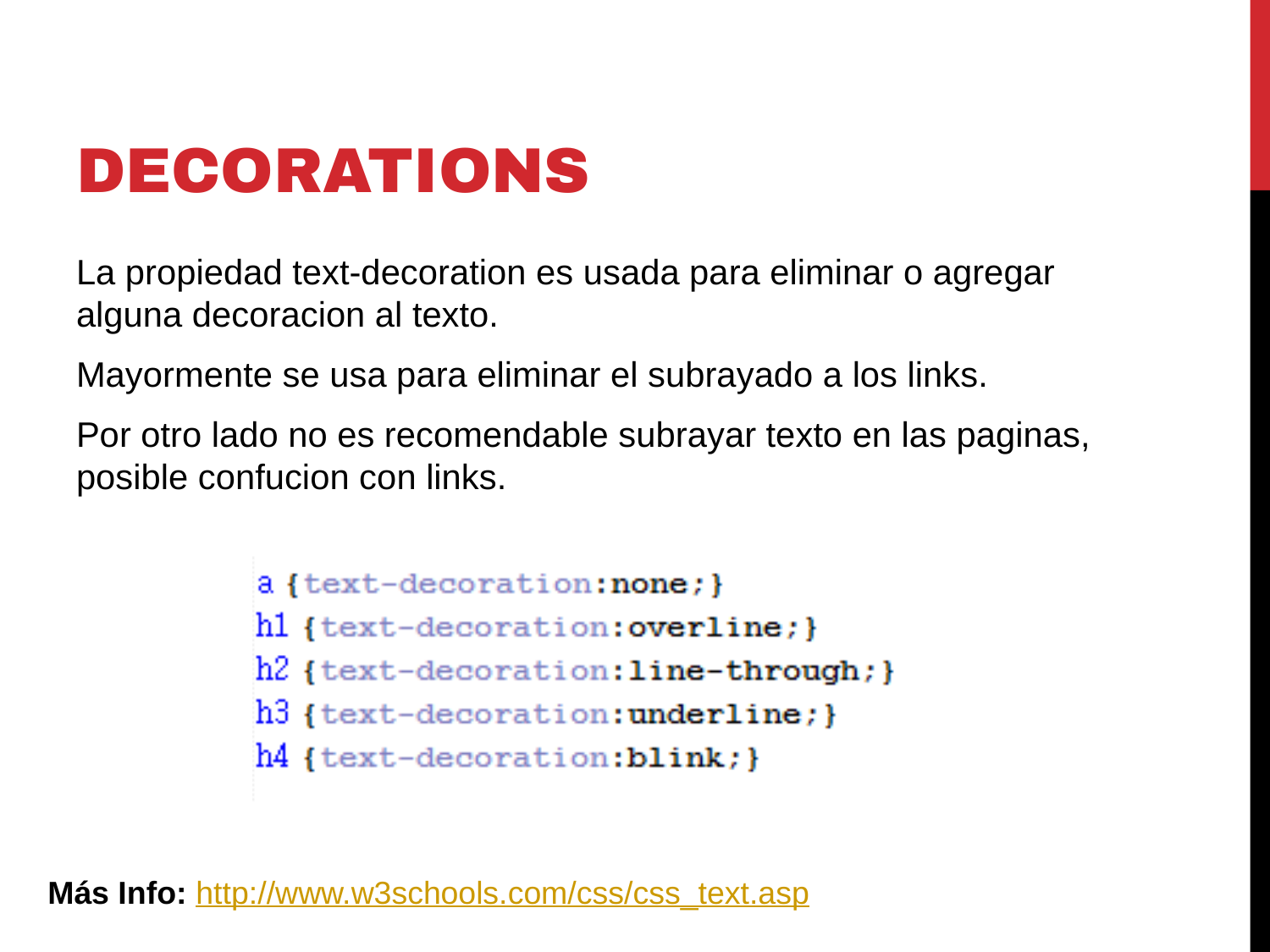

# decorations
La propiedad text-decoration es usada para eliminar o agregar alguna decoracion al texto.
Mayormente se usa para eliminar el subrayado a los links.
Por otro lado no es recomendable subrayar texto en las paginas, posible confucion con links.

Más Info: http://www.w3schools.com/css/css_text.asp